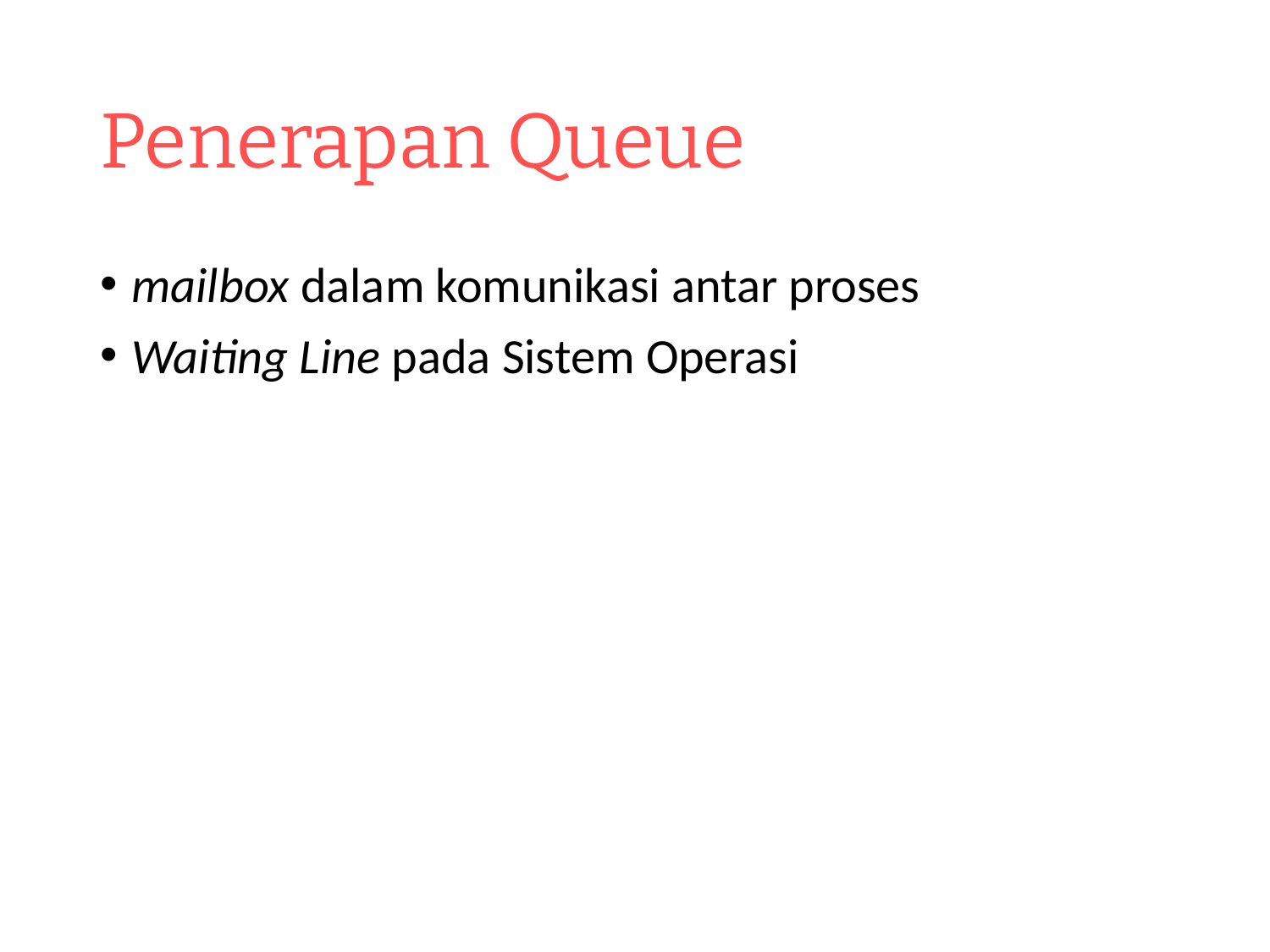

# Penerapan Queue
mailbox dalam komunikasi antar proses
Waiting Line pada Sistem Operasi